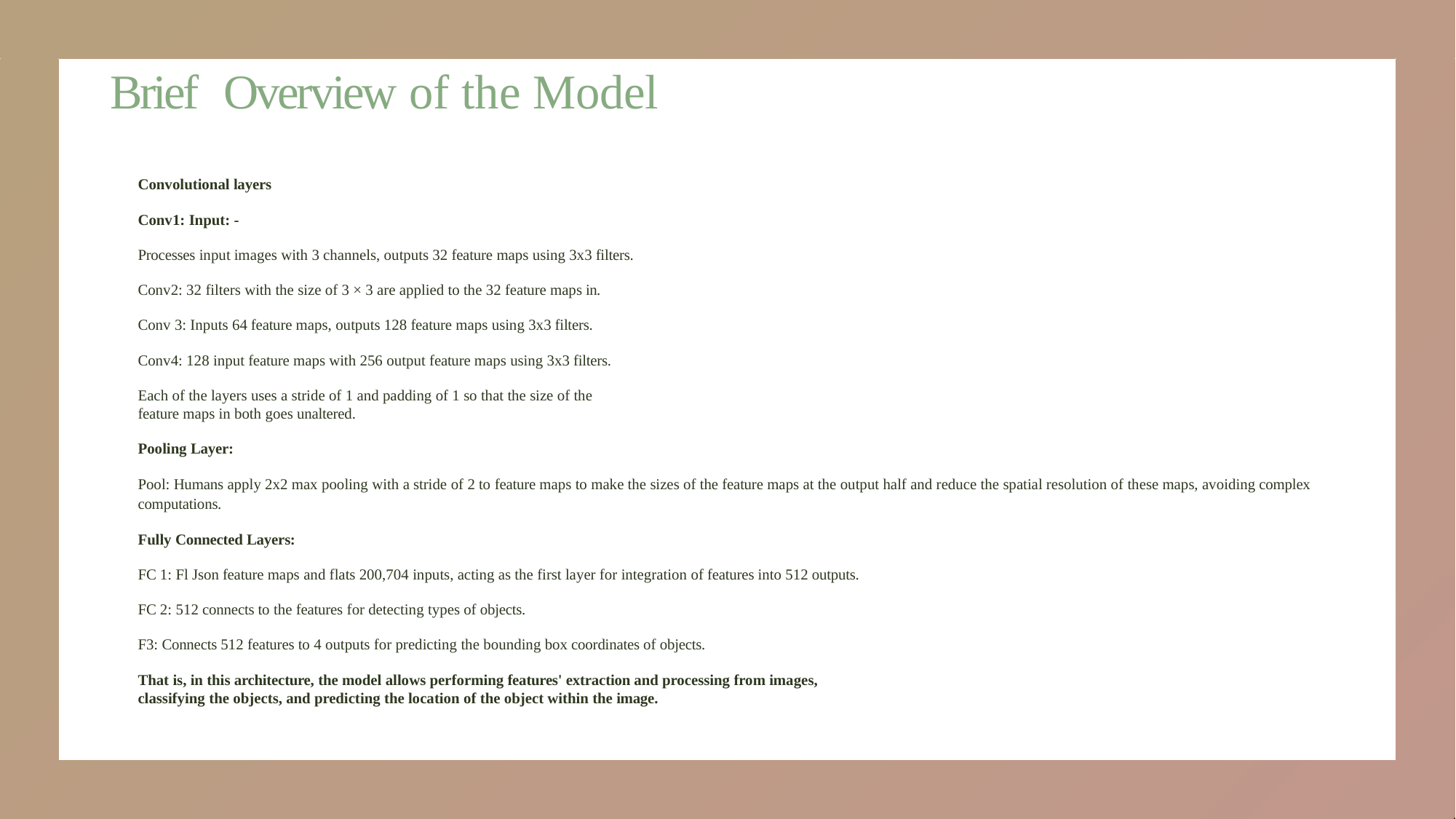

# Brief  Overview of the Model
Convolutional layers
Conv1: Input: -
Processes input images with 3 channels, outputs 32 feature maps using 3x3 filters. Conv2: 32 filters with the size of 3 × 3 are applied to the 32 feature maps in.
Conv 3: Inputs 64 feature maps, outputs 128 feature maps using 3x3 filters. Conv4: 128 input feature maps with 256 output feature maps using 3x3 filters.
Each of the layers uses a stride of 1 and padding of 1 so that the size of the feature maps in both goes unaltered.
Pooling Layer:
Pool: Humans apply 2x2 max pooling with a stride of 2 to feature maps to make the sizes of the feature maps at the output half and reduce the spatial resolution of these maps, avoiding complex computations.
Fully Connected Layers:
FC 1: Fl Json feature maps and flats 200,704 inputs, acting as the first layer for integration of features into 512 outputs. FC 2: 512 connects to the features for detecting types of objects.
F3: Connects 512 features to 4 outputs for predicting the bounding box coordinates of objects.
That is, in this architecture, the model allows performing features' extraction and processing from images, classifying the objects, and predicting the location of the object within the image.